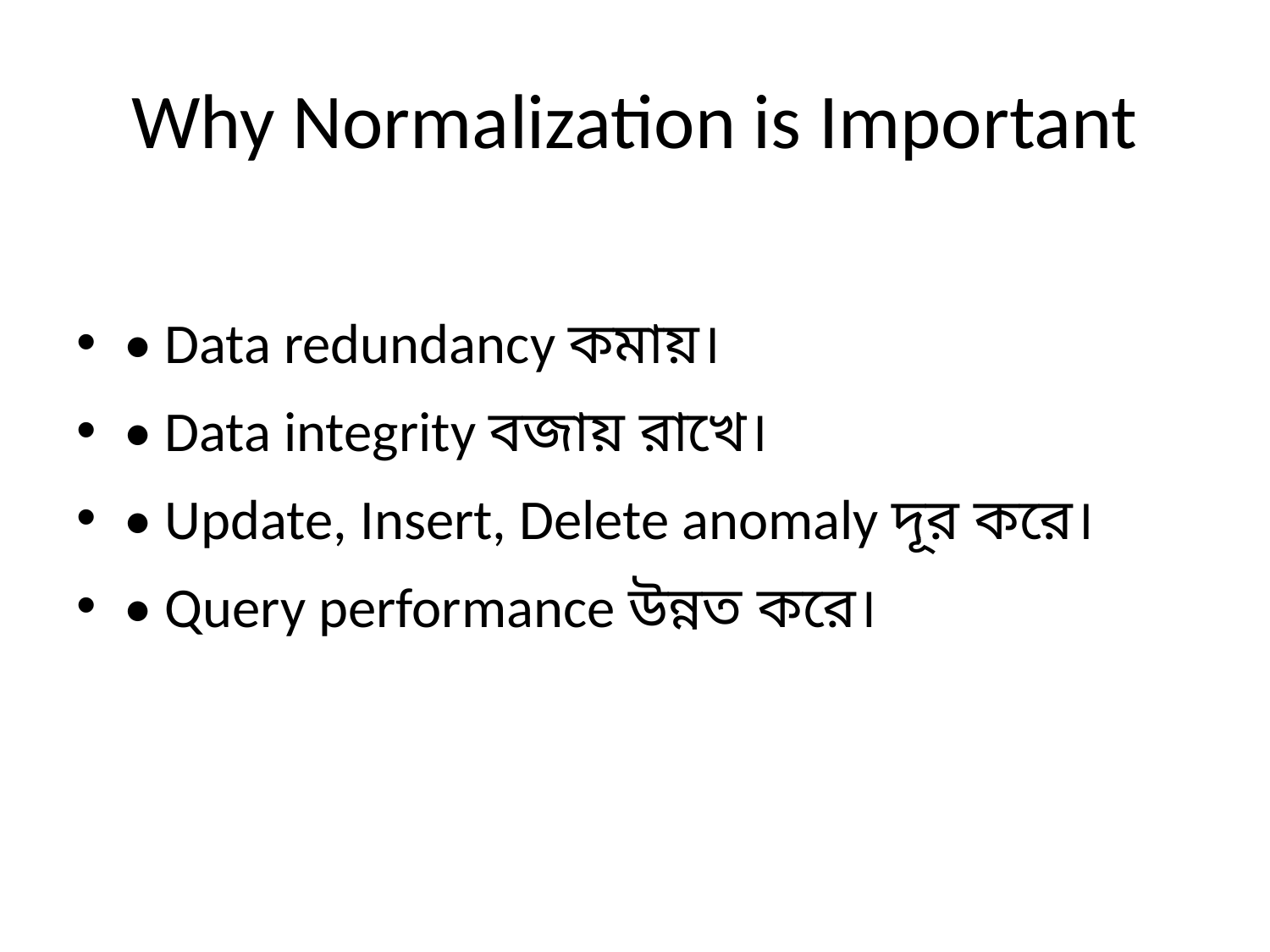

# Why Normalization is Important

• Data redundancy কমায়।
• Data integrity বজায় রাখে।
• Update, Insert, Delete anomaly দূর করে।
• Query performance উন্নত করে।